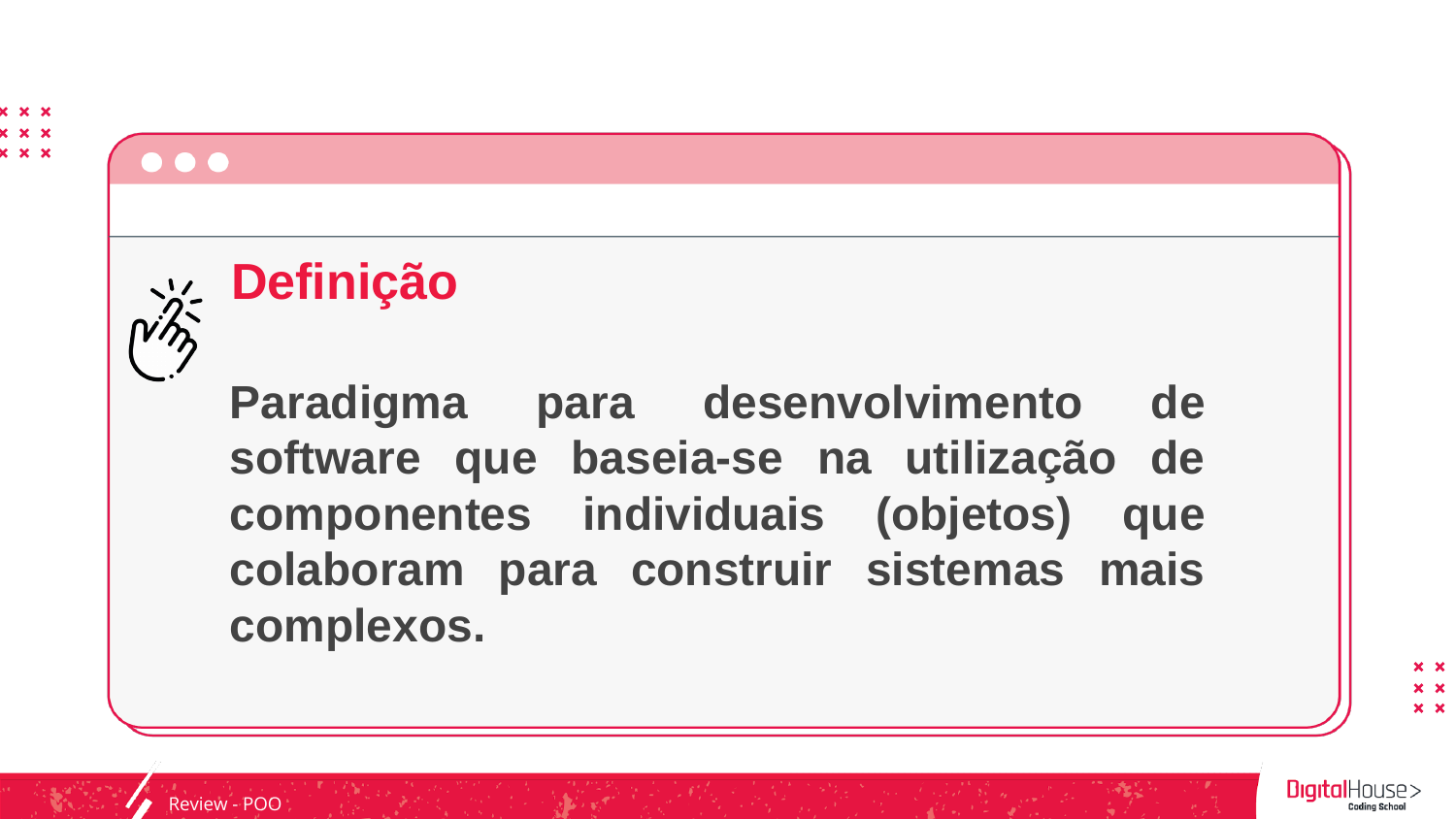

Definição
Paradigma para desenvolvimento de software que baseia-se na utilização de componentes individuais (objetos) que colaboram para construir sistemas mais complexos.